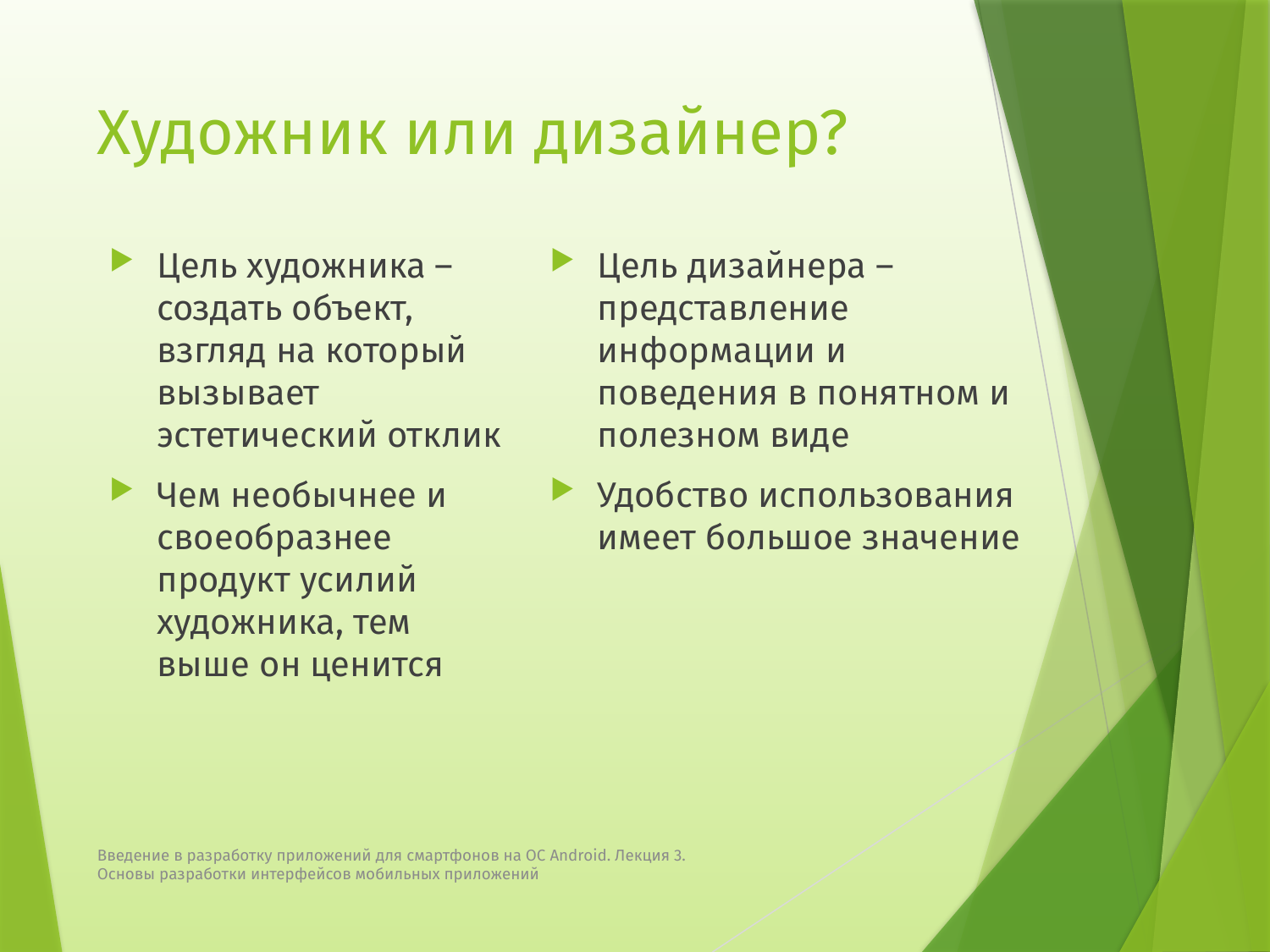

# Художник или дизайнер?
Цель художника – создать объект, взгляд на который вызывает эстетический отклик
Чем необычнее и своеобразнее продукт усилий художника, тем выше он ценится

Цель дизайнера – представление информации и поведения в понятном и полезном виде
Удобство использования имеет большое значение
Введение в разработку приложений для смартфонов на ОС Android. Лекция 3. Основы разработки интерфейсов мобильных приложений